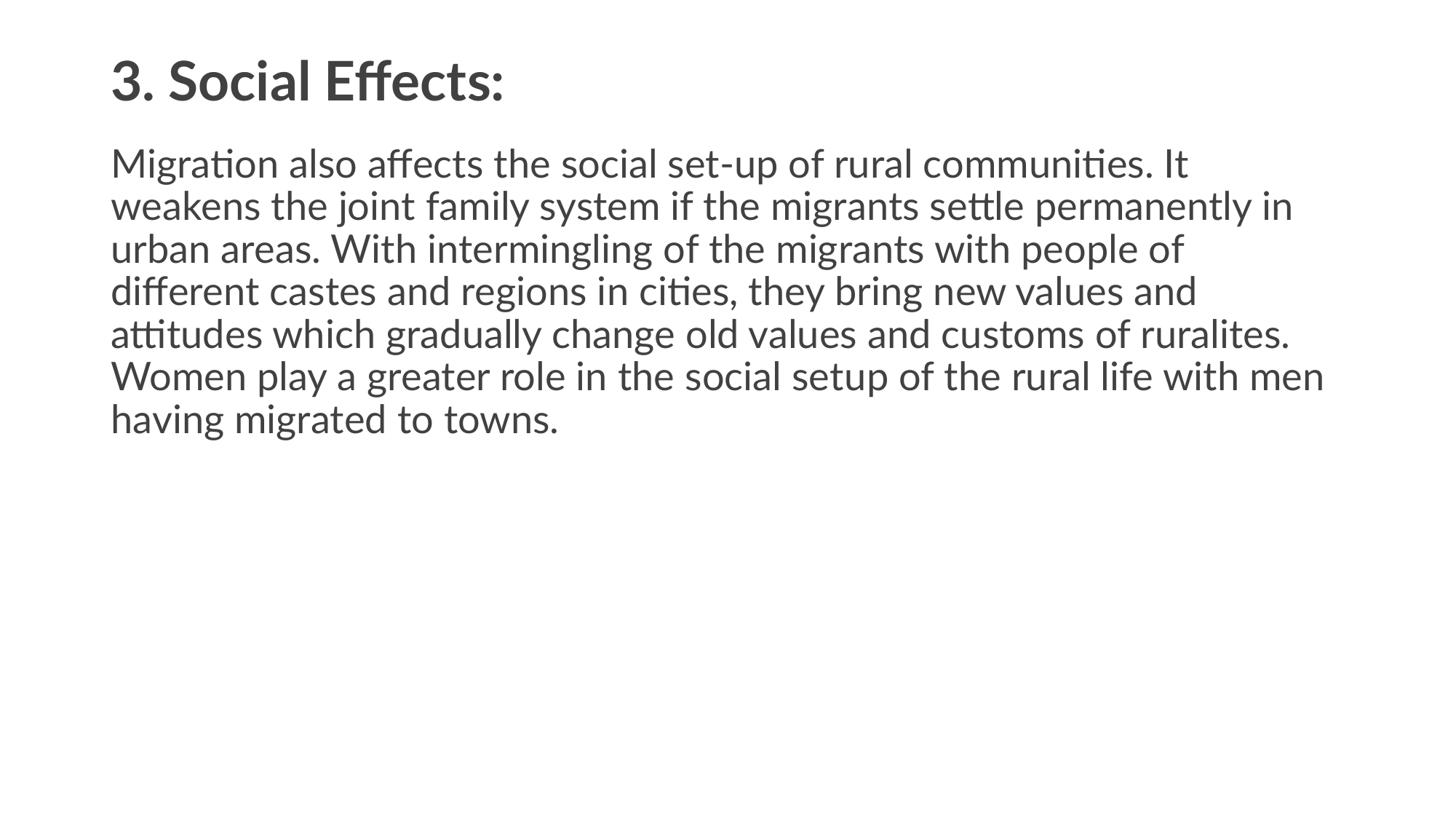

# 3. Social Effects:
Migration also affects the social set-up of rural communities. It weakens the joint family system if the migrants settle permanently in urban areas. With intermingling of the migrants with people of different castes and regions in cities, they bring new values and attitudes which gradually change old values and customs of ruralites. Women play a greater role in the social set­up of the rural life with men having migrated to towns.